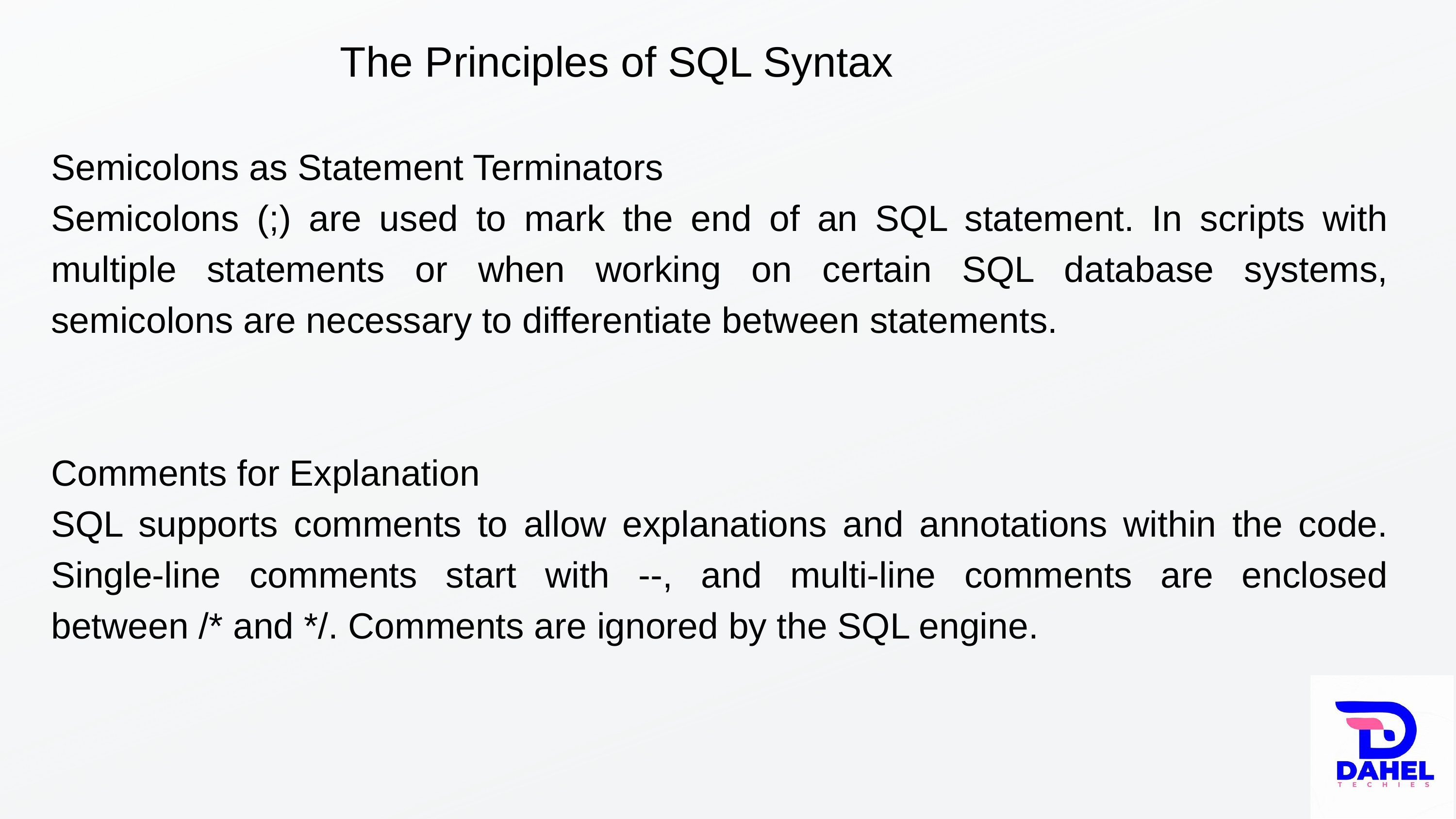

The Principles of SQL Syntax

Semicolons as Statement Terminators
Semicolons (;) are used to mark the end of an SQL statement. In scripts with multiple statements or when working on certain SQL database systems, semicolons are necessary to differentiate between statements.

Comments for Explanation
SQL supports comments to allow explanations and annotations within the code. Single-line comments start with --, and multi-line comments are enclosed between /* and */. Comments are ignored by the SQL engine.